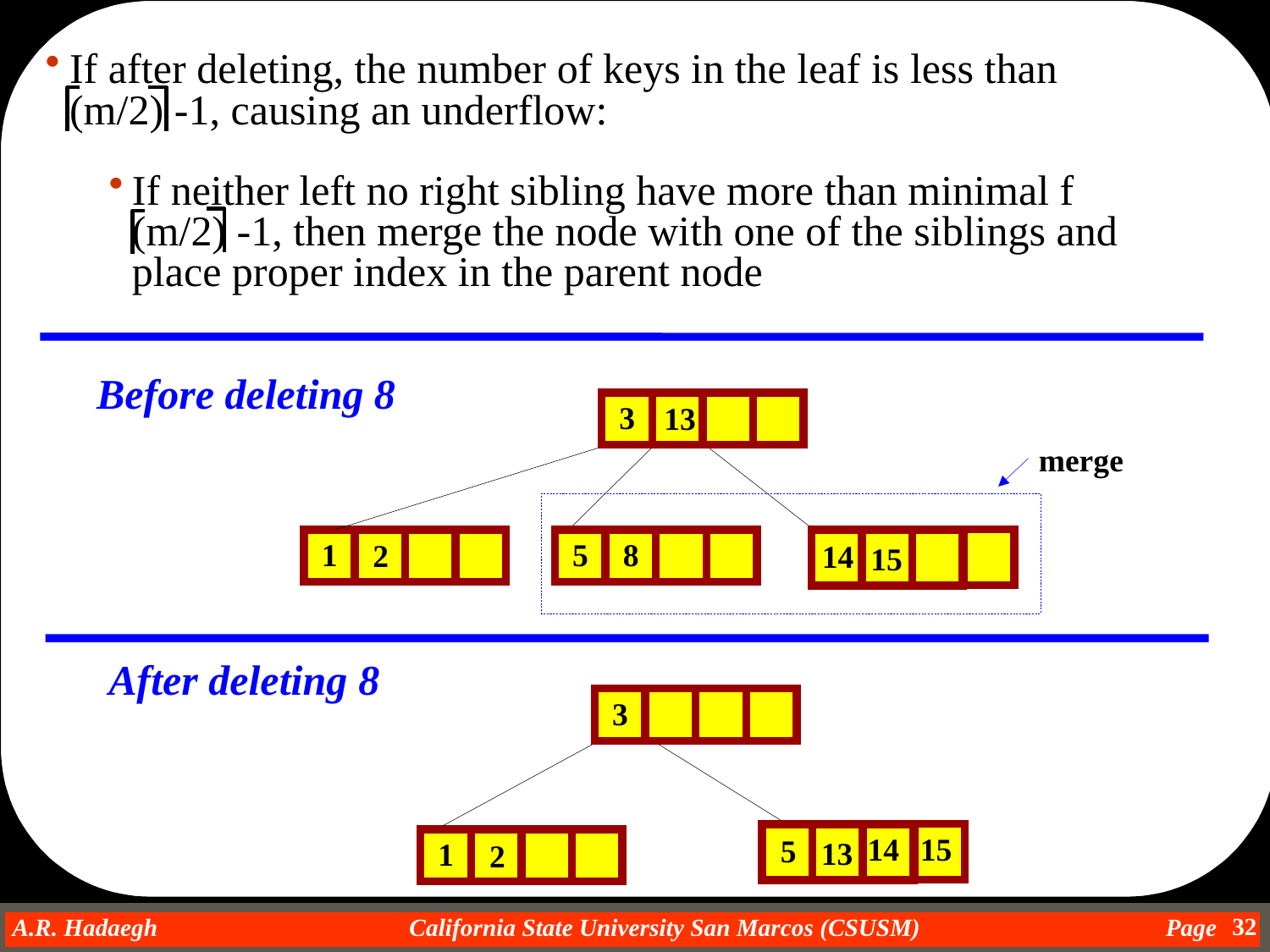

If after deleting, the number of keys in the leaf is less than
	(m/2) -1, causing an underflow:

If neither left no right sibling have more than minimal f
	(m/2) -1, then merge the node with one of the siblings and place proper index in the parent node

Before deleting 8
3

13

merge

8
1

2

5

14
27
15

After deleting 8
3

14
15

5

27
13
1

2

32